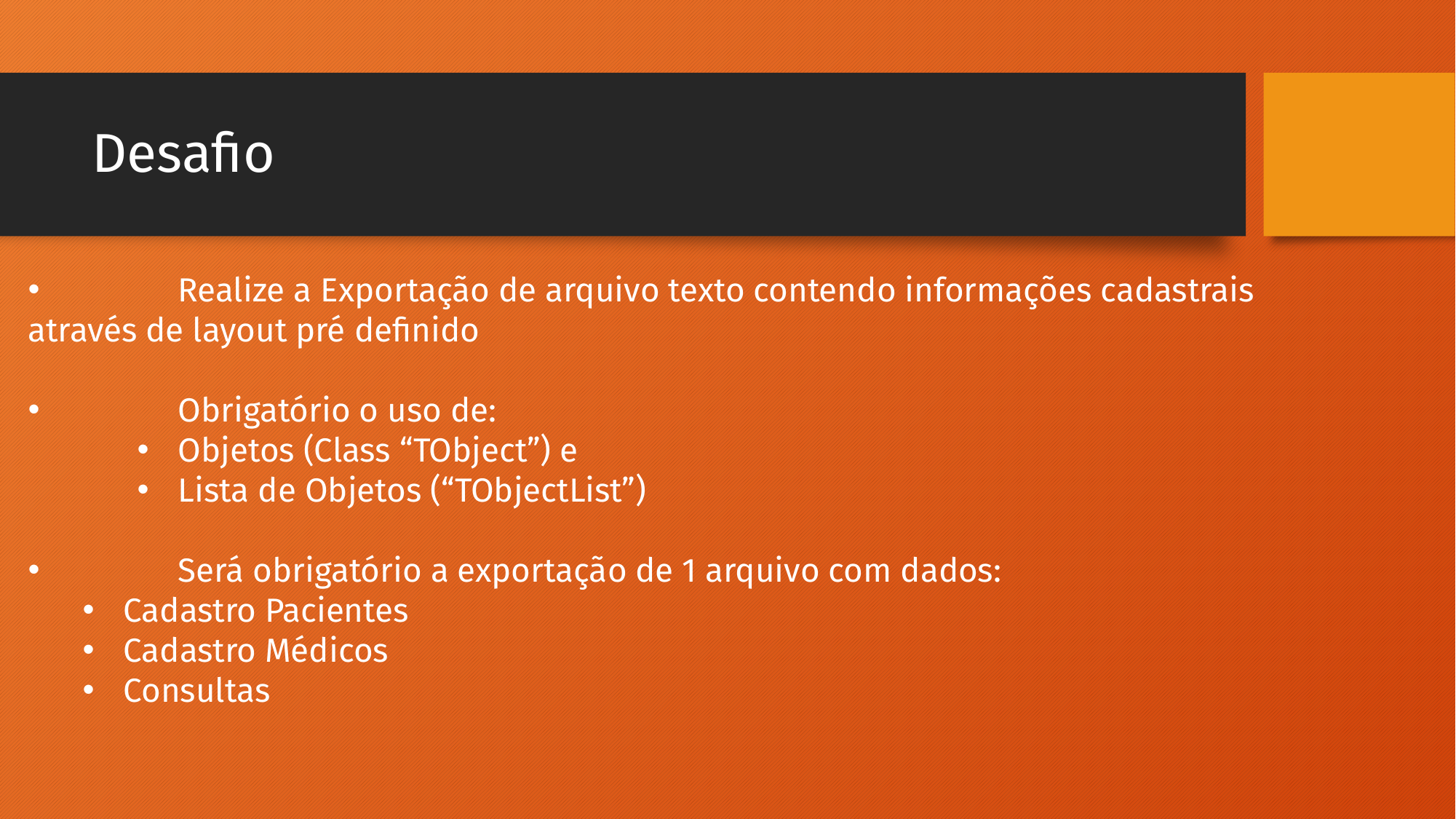

# Desafio
	Realize a Exportação de arquivo texto contendo informações cadastrais
através de layout pré definido

	Obrigatório o uso de:
Objetos (Class “TObject”) e
Lista de Objetos (“TObjectList”)

	Será obrigatório a exportação de 1 arquivo com dados:
Cadastro Pacientes
Cadastro Médicos
Consultas